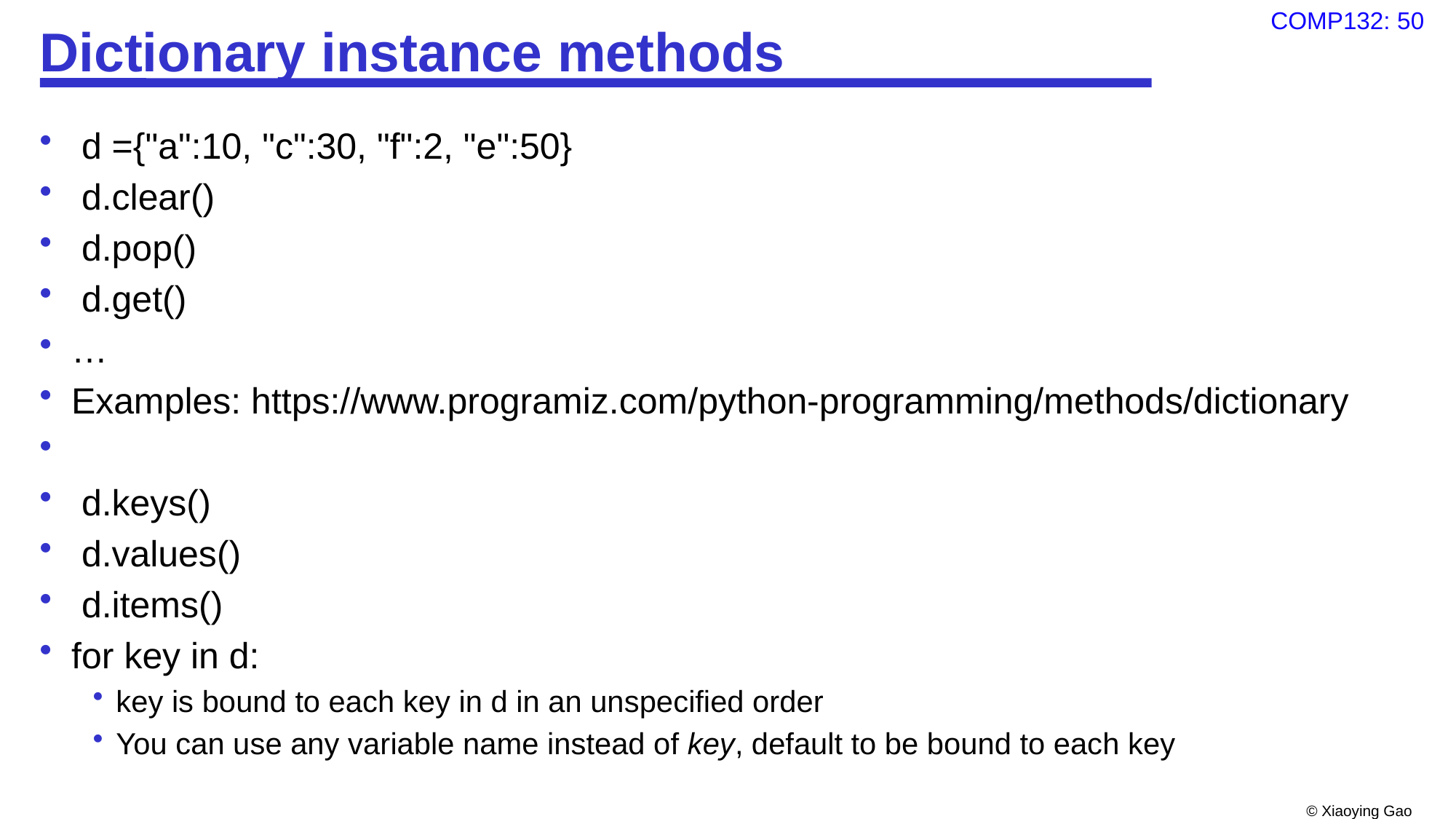

# Dictionary instance methods
 d ={"a":10, "c":30, "f":2, "e":50}
 d.clear()
 d.pop()
 d.get()
…
Examples: https://www.programiz.com/python-programming/methods/dictionary

 d.keys()
 d.values()
 d.items()
for key in d:
key is bound to each key in d in an unspecified order
You can use any variable name instead of key, default to be bound to each key